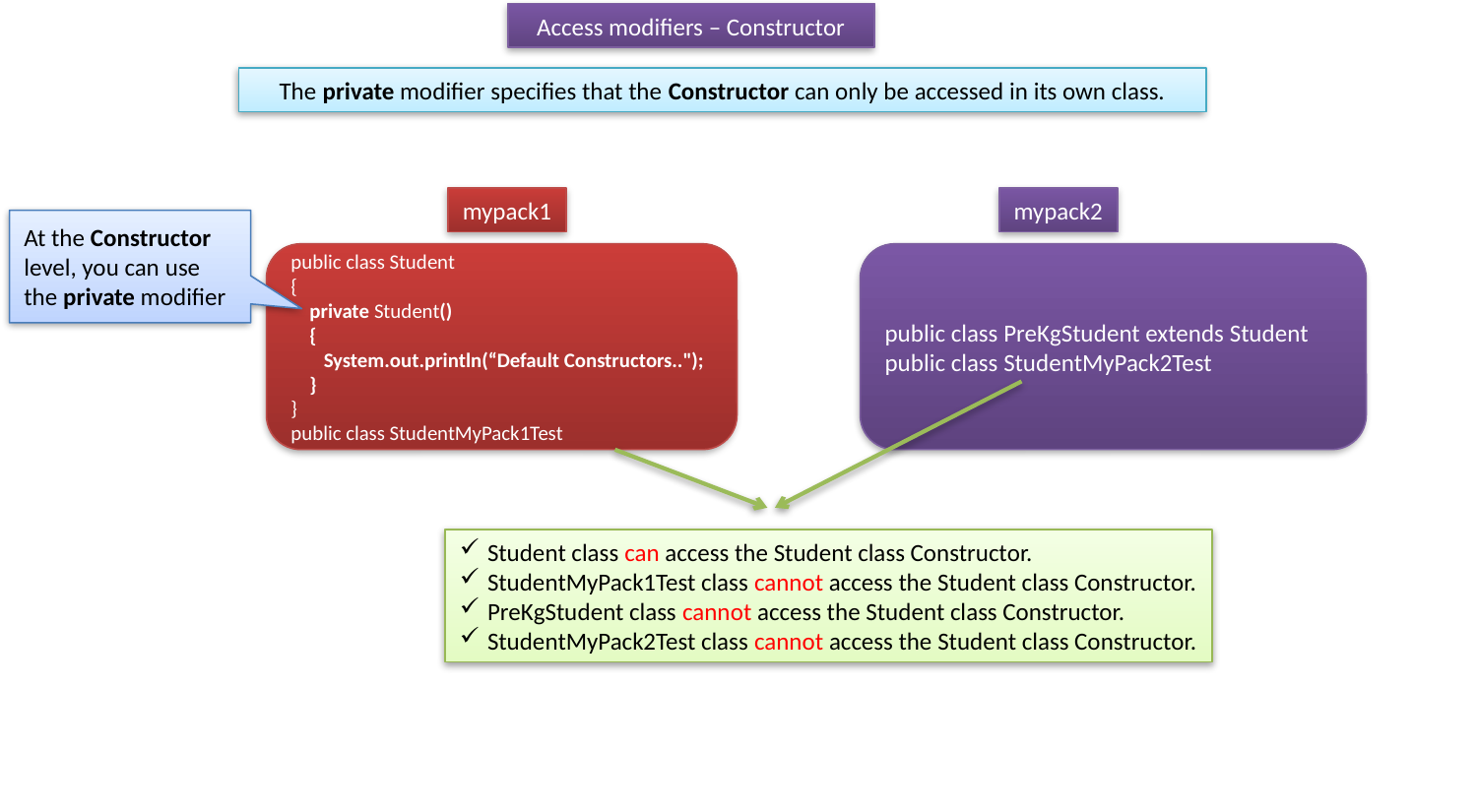

Access modifiers – Constructor

The private modifier specifies that the Constructor can only be accessed in its own class.
mypack1
mypack2
At the Constructor level, you can use the private modifier
public class Student
{
    private Student()
    {
       System.out.println(“Default Constructors..");
    }
}
public class StudentMyPack1Test
public class PreKgStudent extends Student
public class StudentMyPack2Test
Student class can access the Student class Constructor.
StudentMyPack1Test class cannot access the Student class Constructor.
PreKgStudent class cannot access the Student class Constructor.
StudentMyPack2Test class cannot access the Student class Constructor.